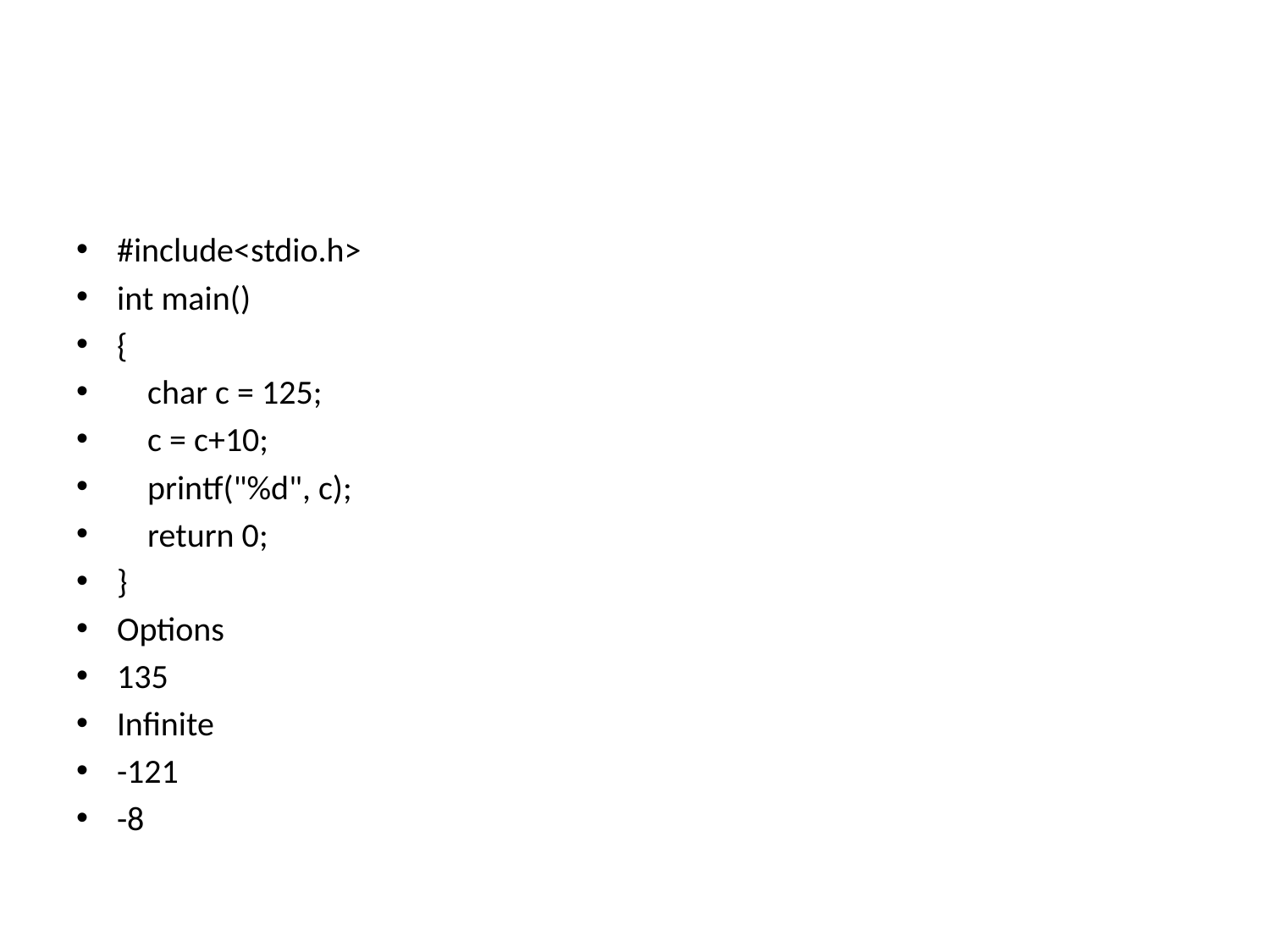

#
#include<stdio.h>
int main()
{
    char c = 125;
    c = c+10;
    printf("%d", c);
    return 0;
}
Options
135
Infinite
-121
-8